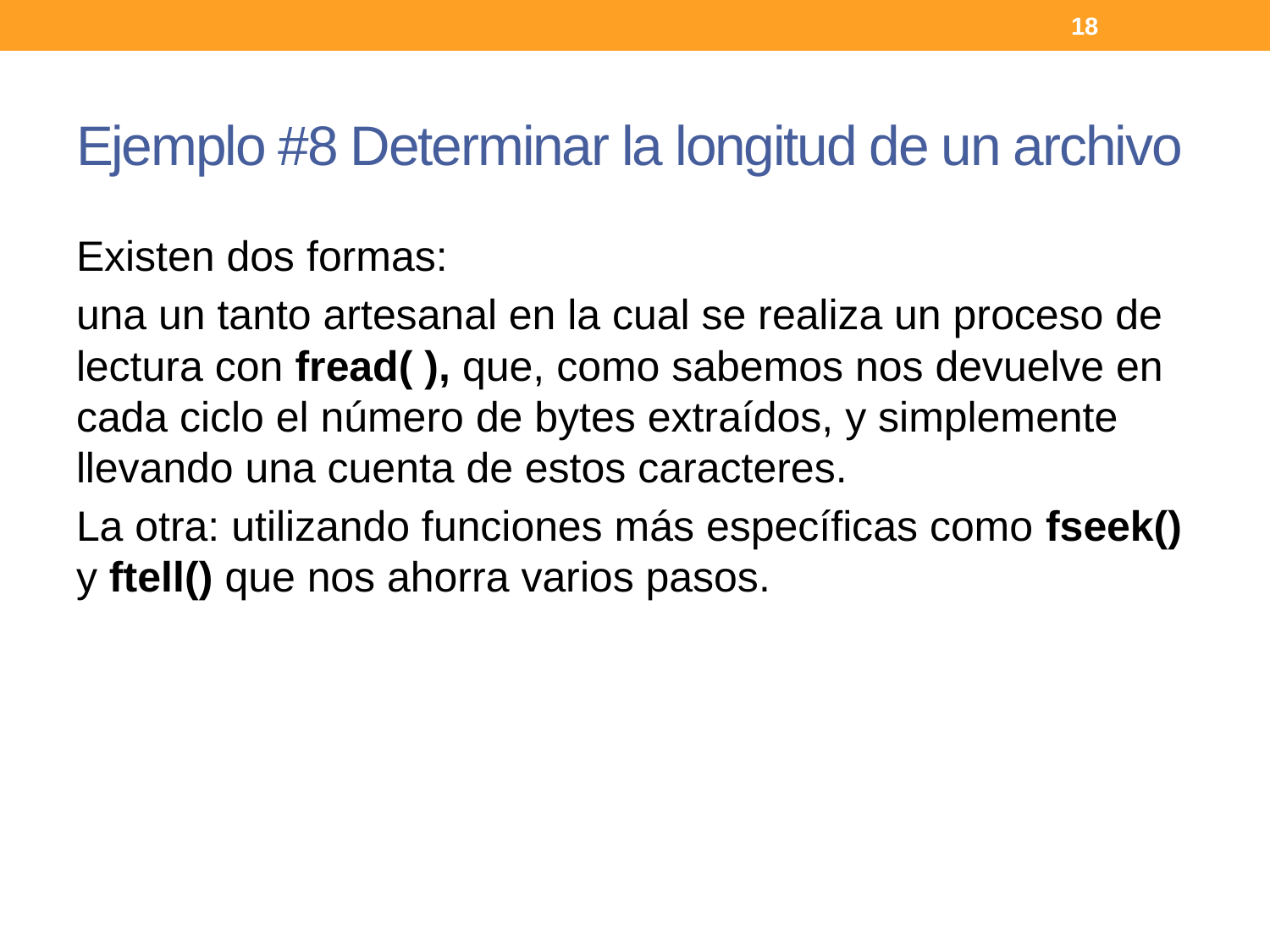

18
# Ejemplo #8 Determinar la longitud de un archivo
Existen dos formas:
una un tanto artesanal en la cual se realiza un proceso de lectura con fread( ), que, como sabemos nos devuelve en cada ciclo el número de bytes extraídos, y simplemente llevando una cuenta de estos caracteres.
La otra: utilizando funciones más específicas como fseek() y ftell() que nos ahorra varios pasos.